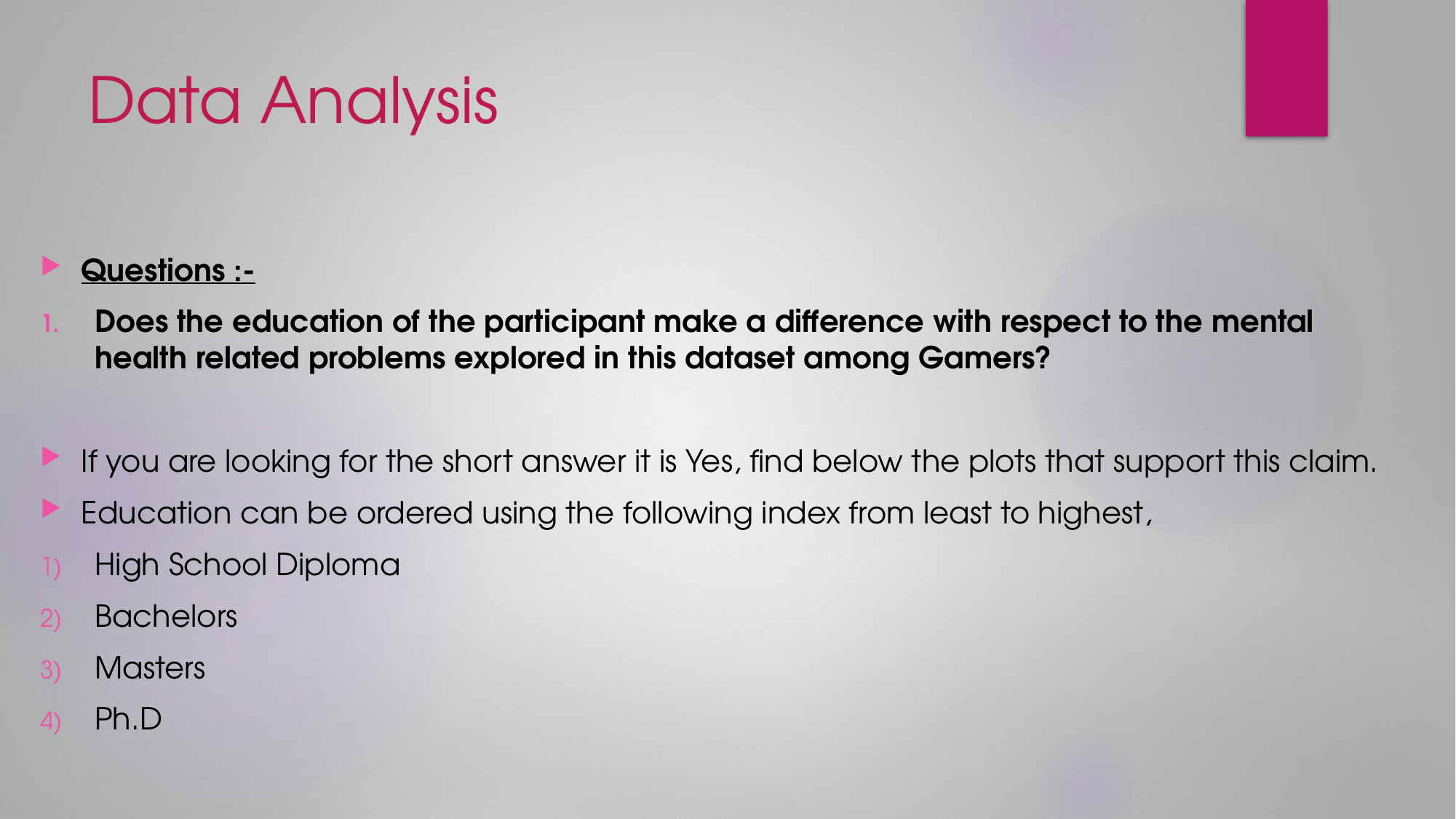

# Data Analysis
Questions :-
Does the education of the participant make a difference with respect to the mental health related problems explored in this dataset among Gamers?

If you are looking for the short answer it is Yes, find below the plots that support this claim.
Education can be ordered using the following index from least to highest,
High School Diploma
Bachelors
Masters
Ph.D